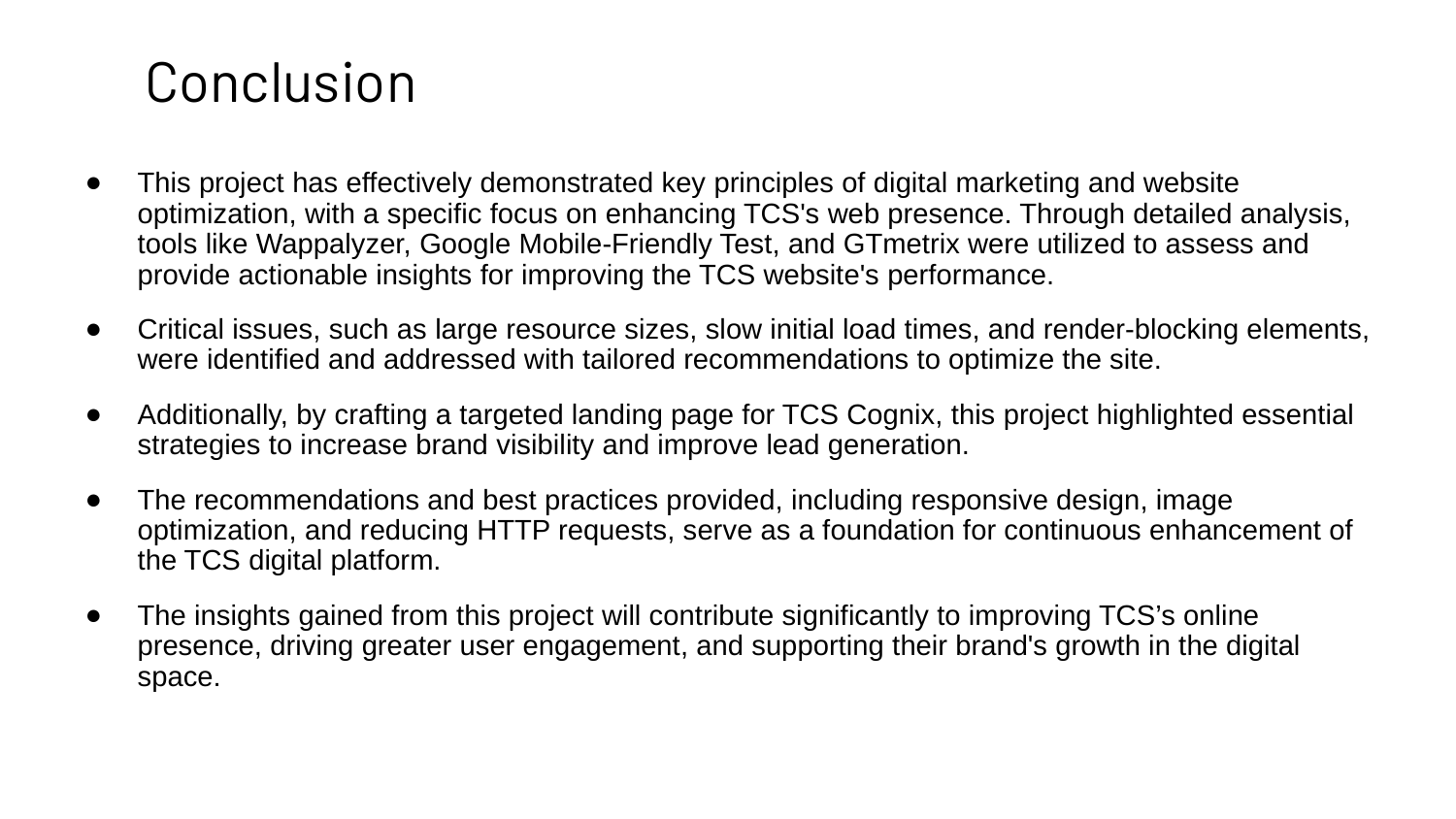

# Conclusion
This project has effectively demonstrated key principles of digital marketing and website optimization, with a specific focus on enhancing TCS's web presence. Through detailed analysis, tools like Wappalyzer, Google Mobile-Friendly Test, and GTmetrix were utilized to assess and provide actionable insights for improving the TCS website's performance.
Critical issues, such as large resource sizes, slow initial load times, and render-blocking elements, were identified and addressed with tailored recommendations to optimize the site.
Additionally, by crafting a targeted landing page for TCS Cognix, this project highlighted essential strategies to increase brand visibility and improve lead generation.
The recommendations and best practices provided, including responsive design, image optimization, and reducing HTTP requests, serve as a foundation for continuous enhancement of the TCS digital platform.
The insights gained from this project will contribute significantly to improving TCS’s online presence, driving greater user engagement, and supporting their brand's growth in the digital space.